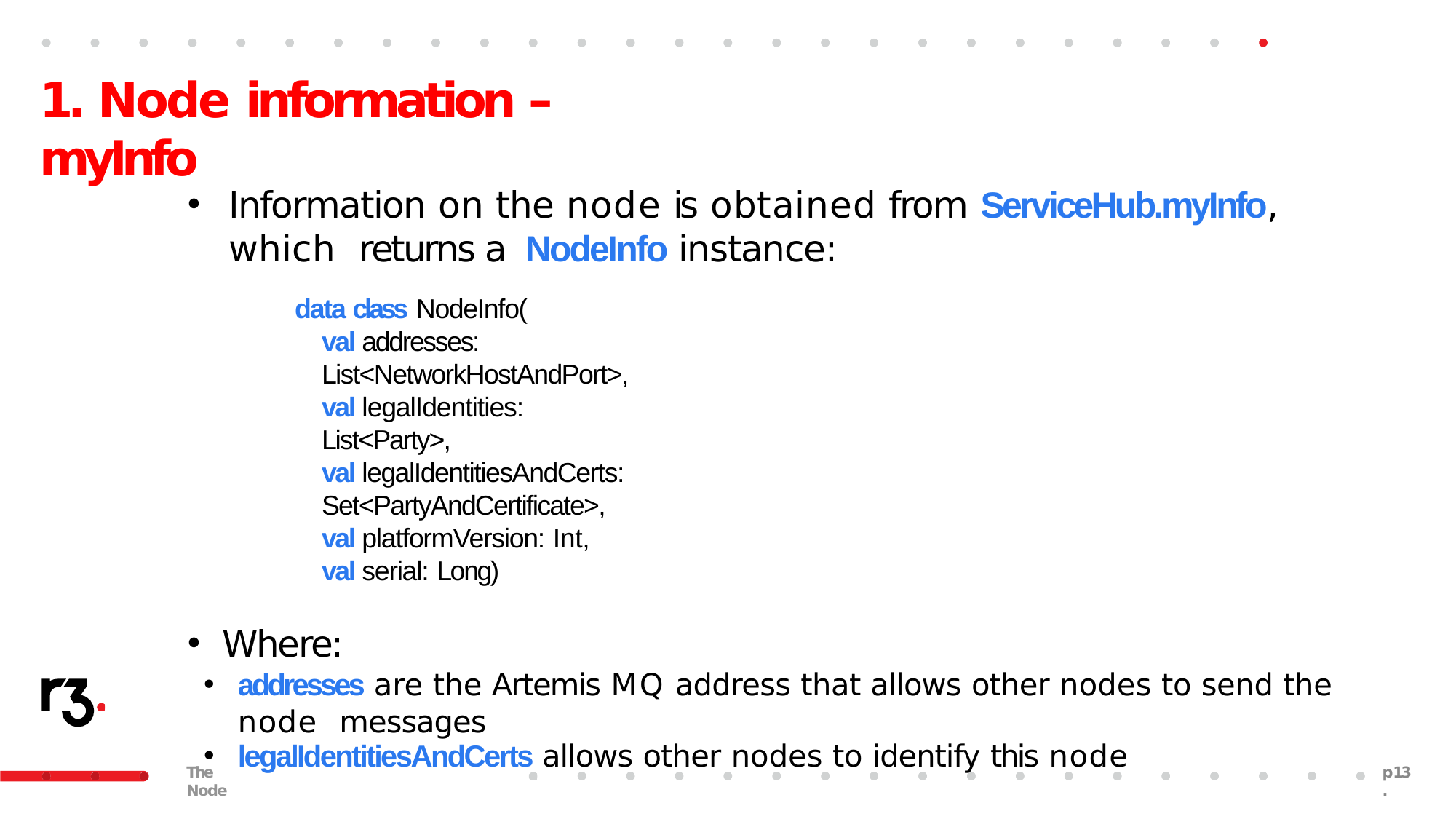

# 1. Node information – myInfo
Information on the node is obtained from ServiceHub.myInfo, which  returns a NodeInfo instance:
data class NodeInfo(
val addresses: List<NetworkHostAndPort>,
val legalIdentities: List<Party>,
val legalIdentitiesAndCerts: Set<PartyAndCertificate>,
val platformVersion: Int,
val serial: Long)

Where:
addresses are the Artemis MQ address that allows other nodes to send the node  messages
legalIdentitiesAndCerts allows other nodes to identify this node
The Node
p13.